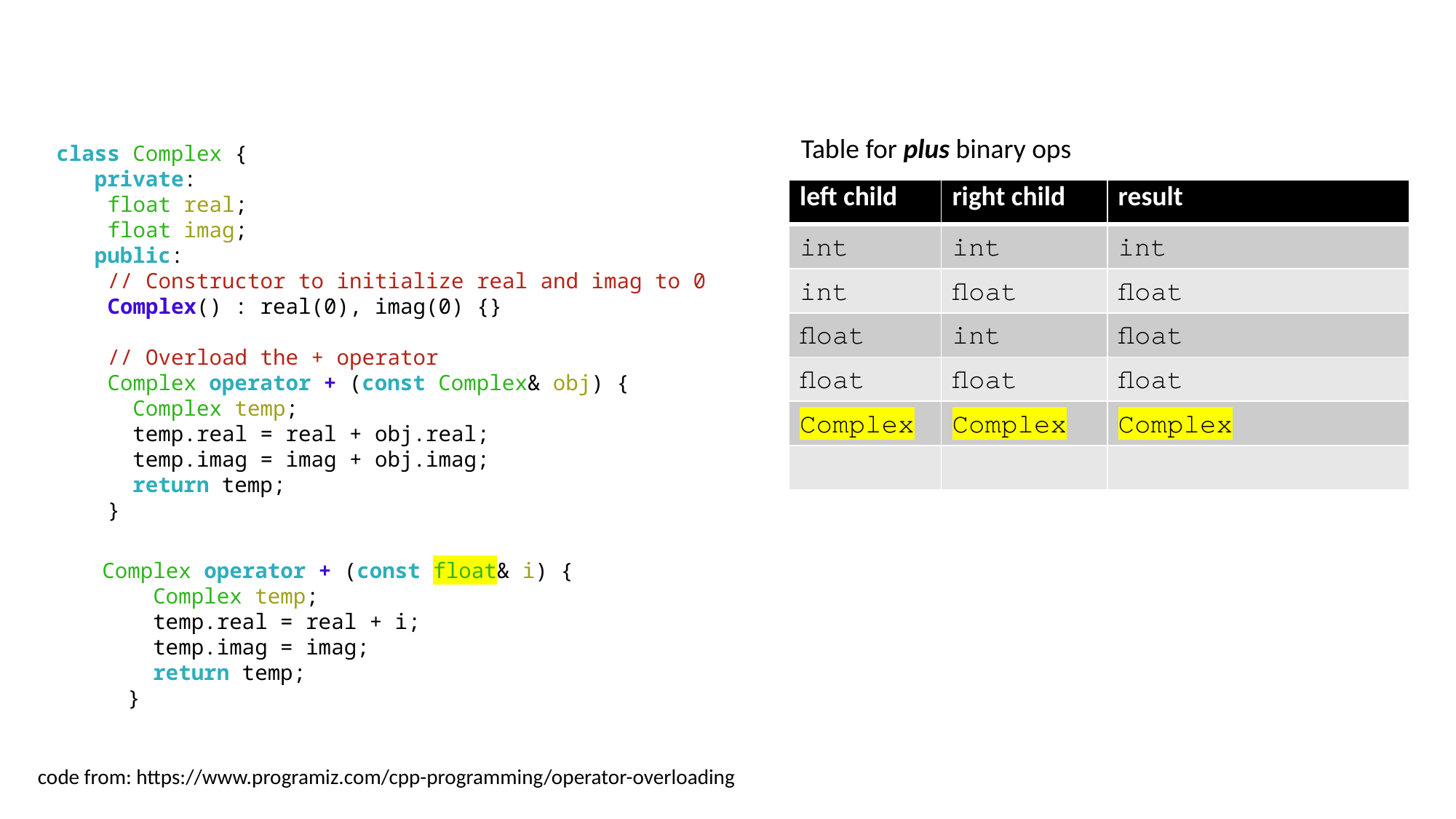

Table for plus binary ops
class Complex {
   private:
    float real;
    float imag;
   public:
    // Constructor to initialize real and imag to 0
    Complex() : real(0), imag(0) {}

    // Overload the + operator
    Complex operator + (const Complex& obj) {
      Complex temp;
      temp.real = real + obj.real;
      temp.imag = imag + obj.imag;
      return temp;
    }

| left child | right child | result |
| --- | --- | --- |
| int | int | int |
| int | float | float |
| float | int | float |
| float | float | float |
| Complex | Complex | Complex |
|  |  |  |
Complex operator + (const float& i) {
    Complex temp;
    temp.real = real + i;
    temp.imag = imag;
    return temp;
  }
code from: https://www.programiz.com/cpp-programming/operator-overloading